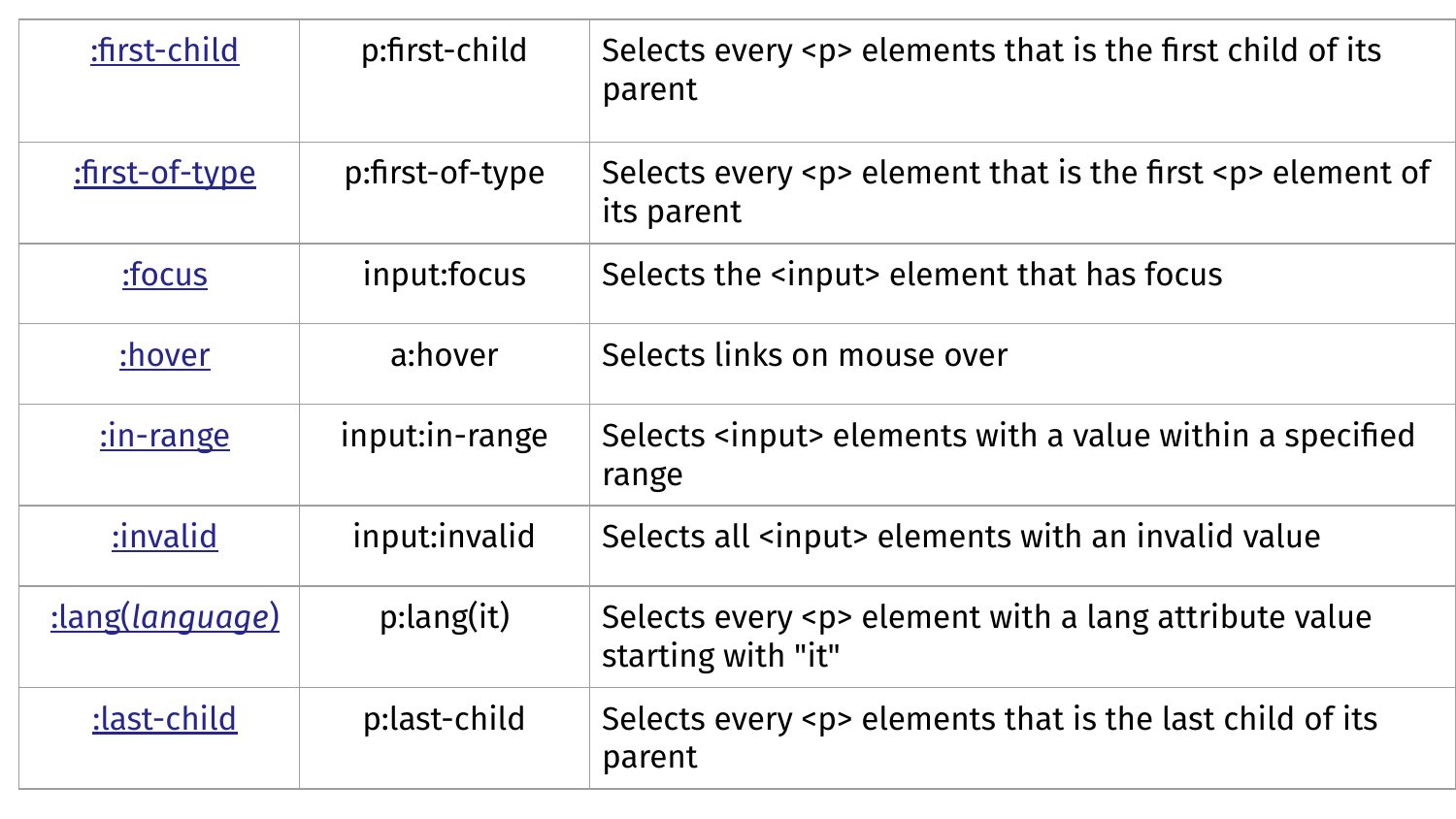

| :first-child | p:first-child | Selects every <p> elements that is the first child of its parent |
| --- | --- | --- |
| :first-of-type | p:first-of-type | Selects every <p> element that is the first <p> element of its parent |
| :focus | input:focus | Selects the <input> element that has focus |
| :hover | a:hover | Selects links on mouse over |
| :in-range | input:in-range | Selects <input> elements with a value within a specified range |
| :invalid | input:invalid | Selects all <input> elements with an invalid value |
| :lang(language) | p:lang(it) | Selects every <p> element with a lang attribute value starting with "it" |
| :last-child | p:last-child | Selects every <p> elements that is the last child of its parent |
# Translate has officially inspired me to learn French
Abby Author, NYC
Quotes for illustration purposes only